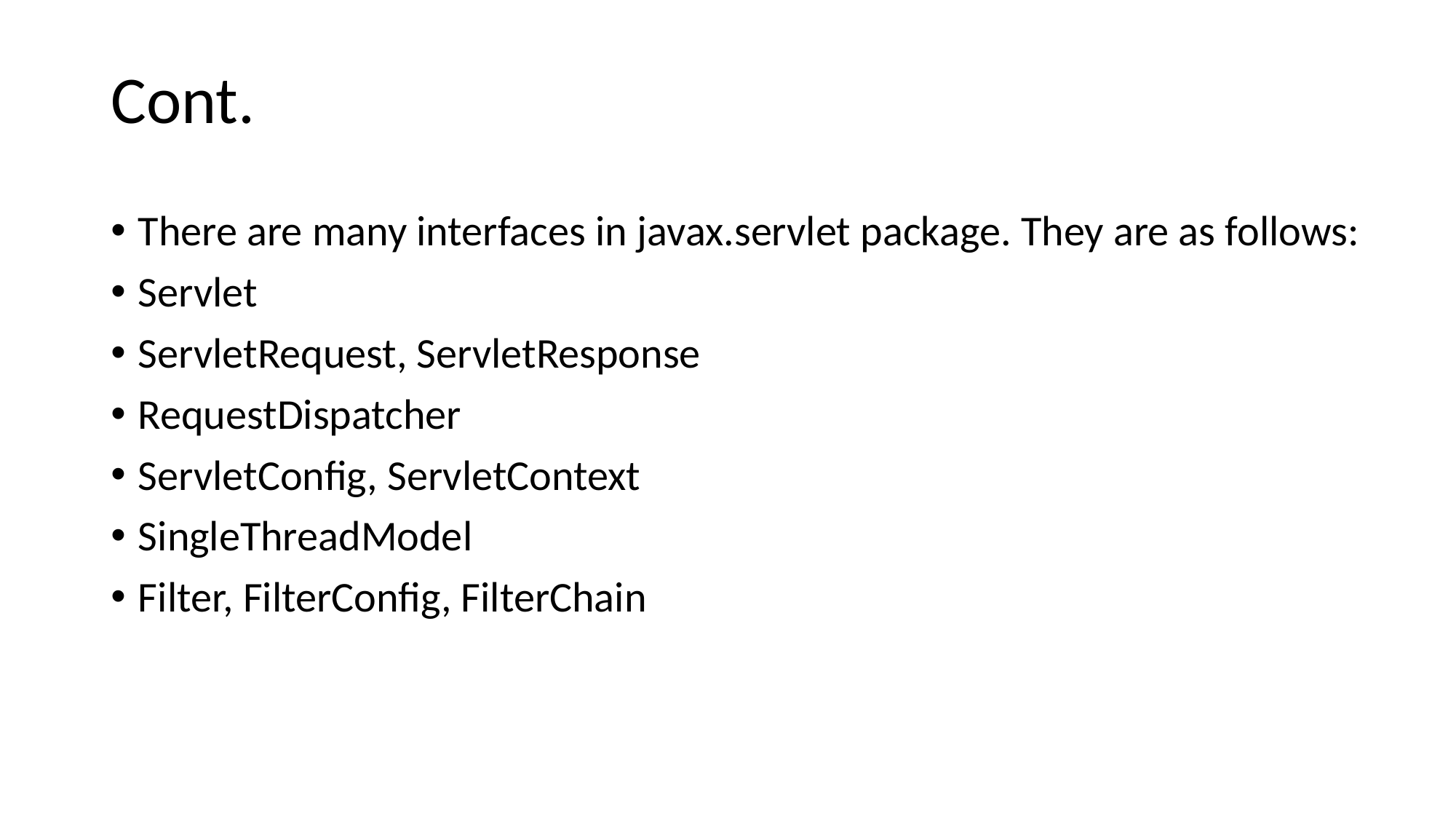

# Cont.
There are many interfaces in javax.servlet package. They are as follows:
Servlet
ServletRequest, ServletResponse
RequestDispatcher
ServletConfig, ServletContext
SingleThreadModel
Filter, FilterConfig, FilterChain